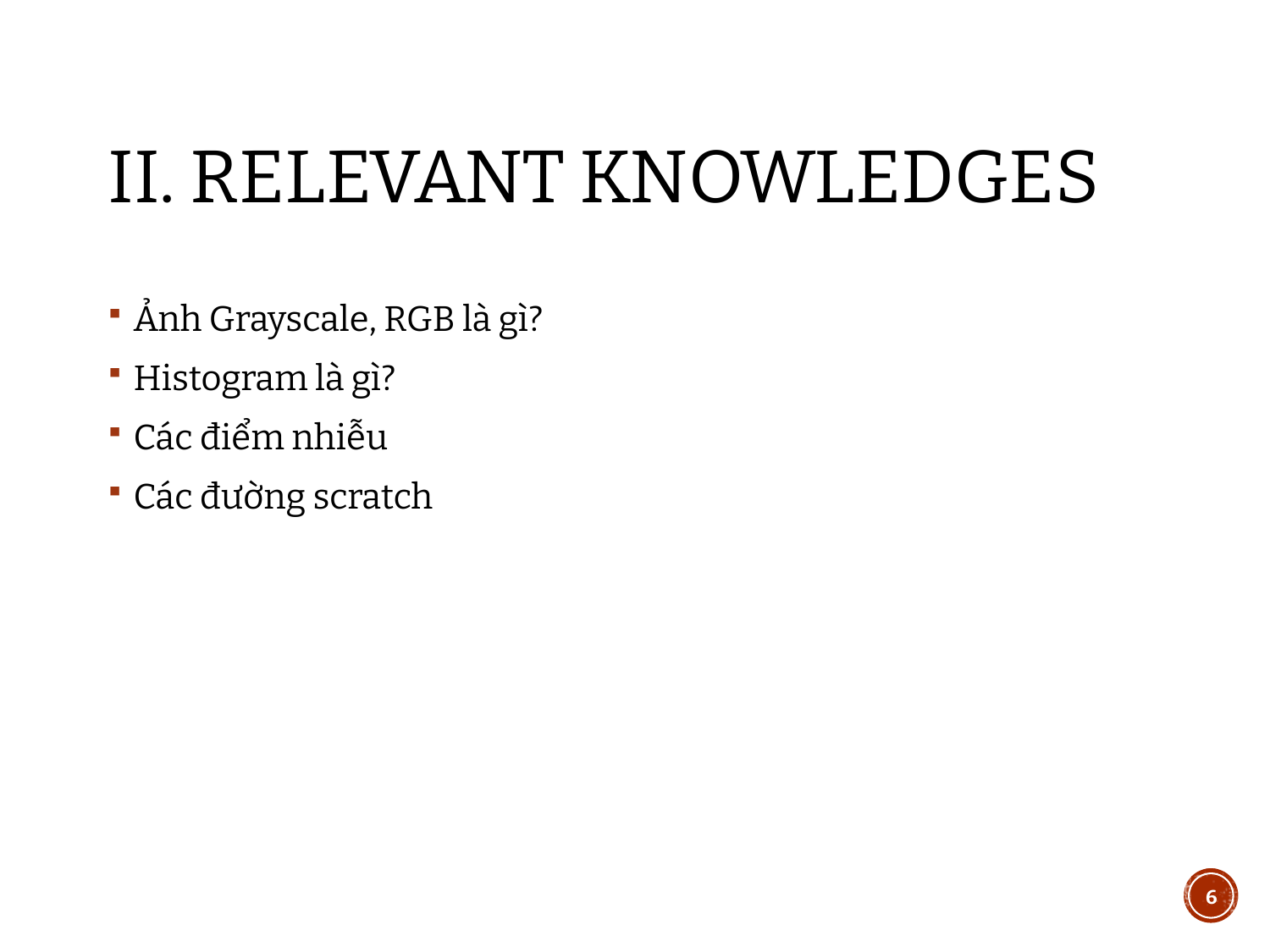

# II. Relevant Knowledges
Ảnh Grayscale, RGB là gì?
Histogram là gì?
Các điểm nhiễu
Các đường scratch

6